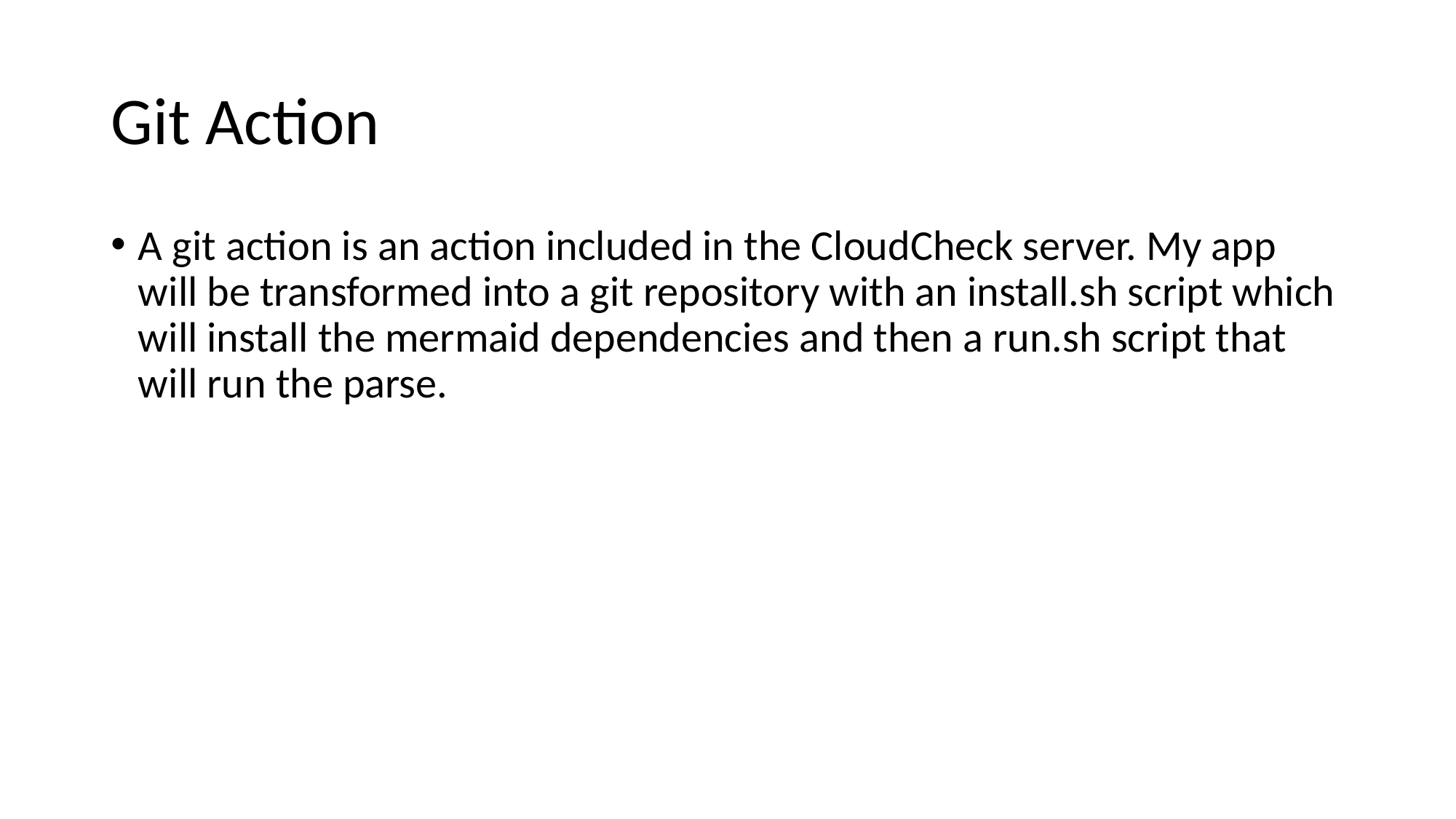

# Git Action
A git action is an action included in the CloudCheck server. My app will be transformed into a git repository with an install.sh script which will install the mermaid dependencies and then a run.sh script that will run the parse.